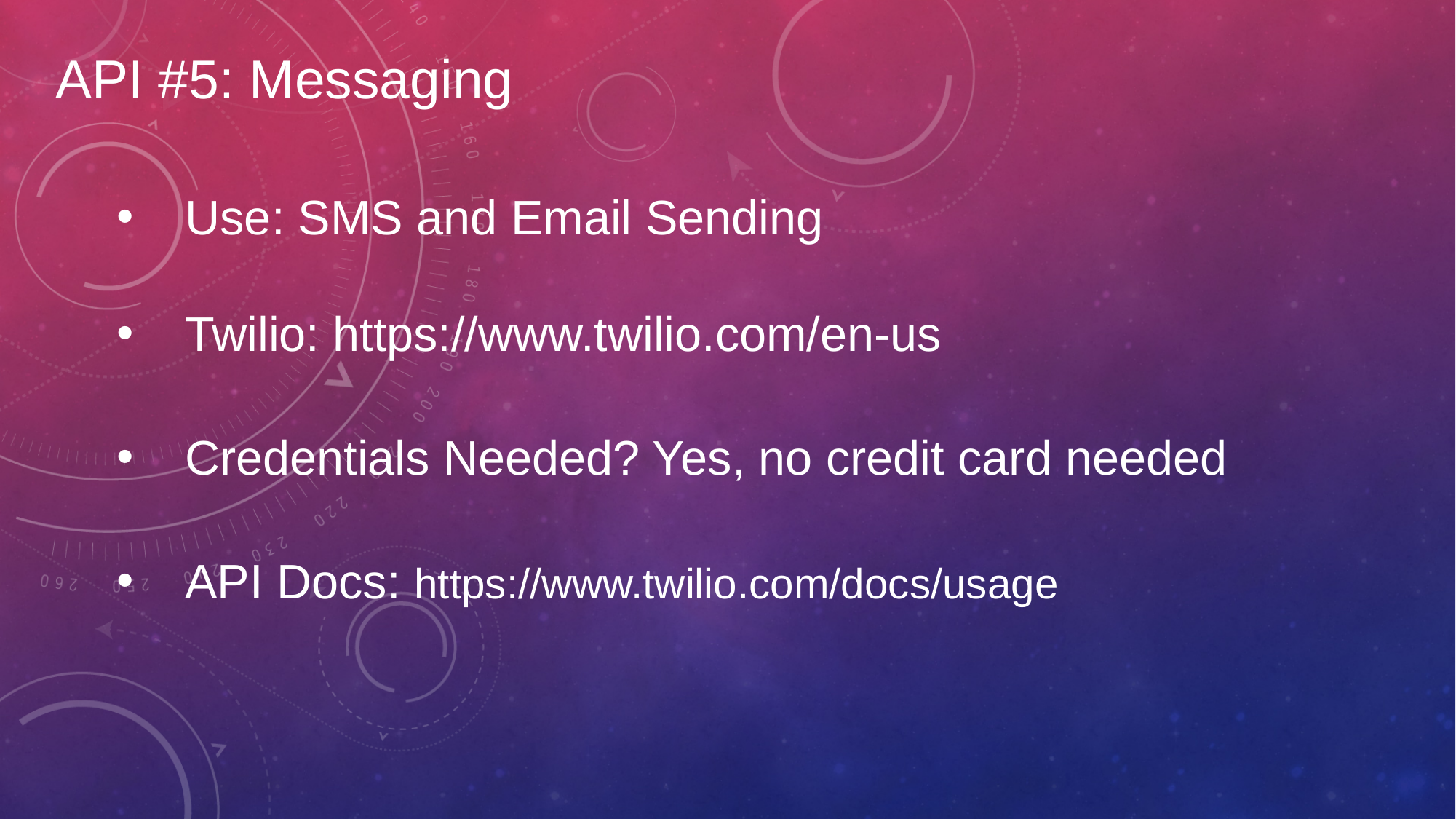

API #5: Messaging
Use: SMS and Email Sending
Twilio: https://www.twilio.com/en-us

Credentials Needed? Yes, no credit card needed

API Docs: https://www.twilio.com/docs/usage